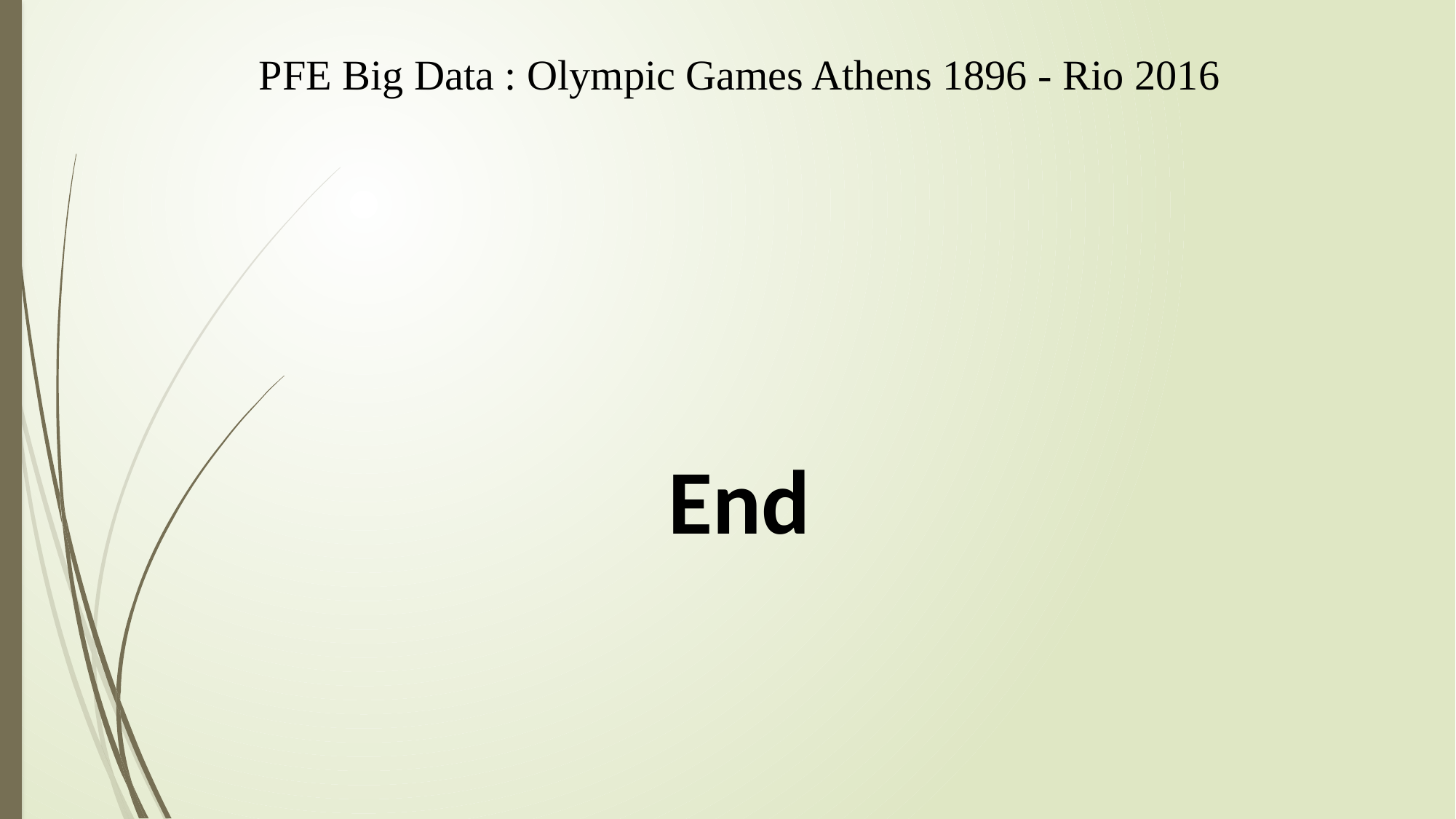

PFE Big Data : Olympic Games Athens 1896 - Rio 2016

End